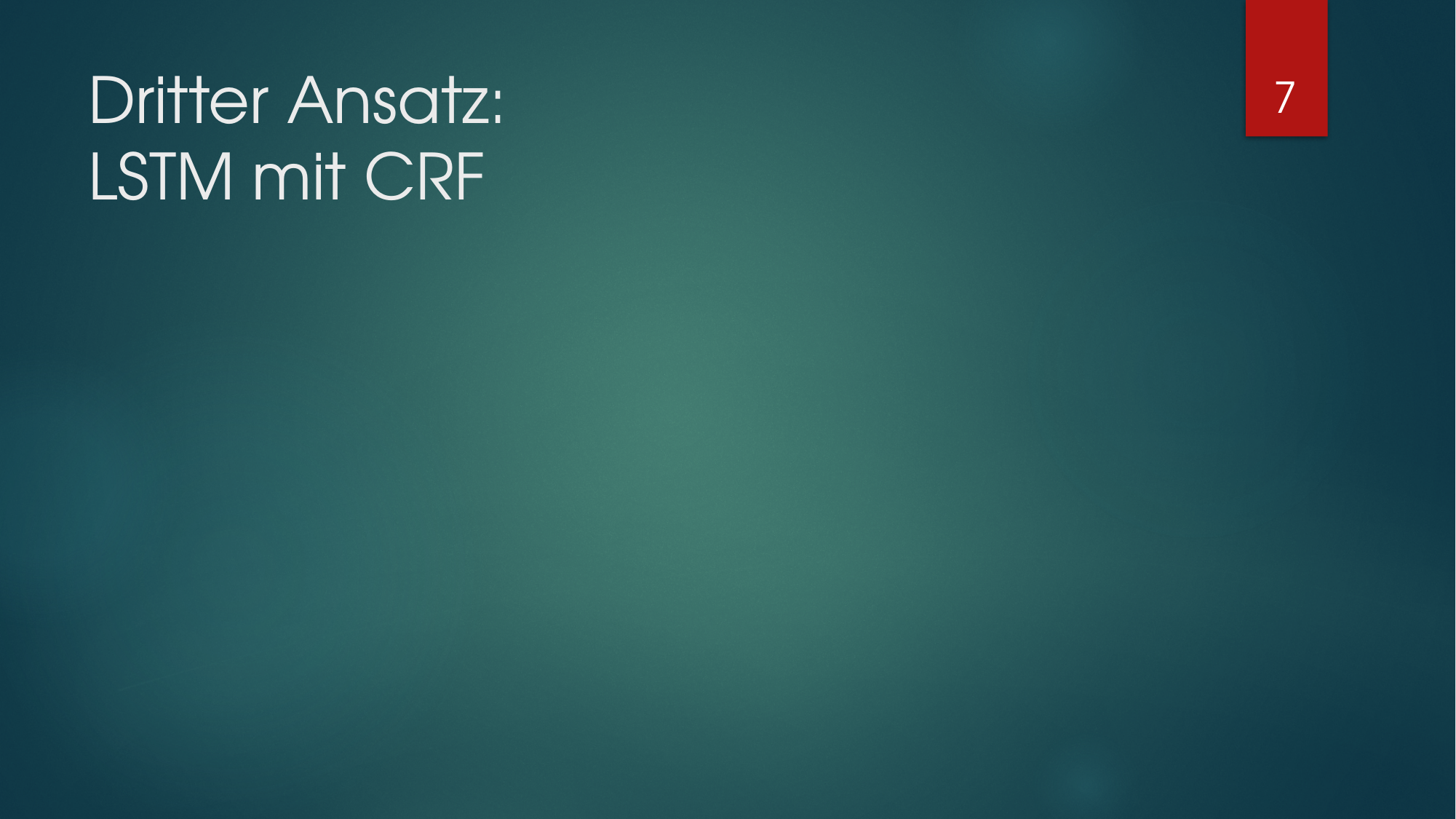

7
# Dritter Ansatz: LSTM mit CRF